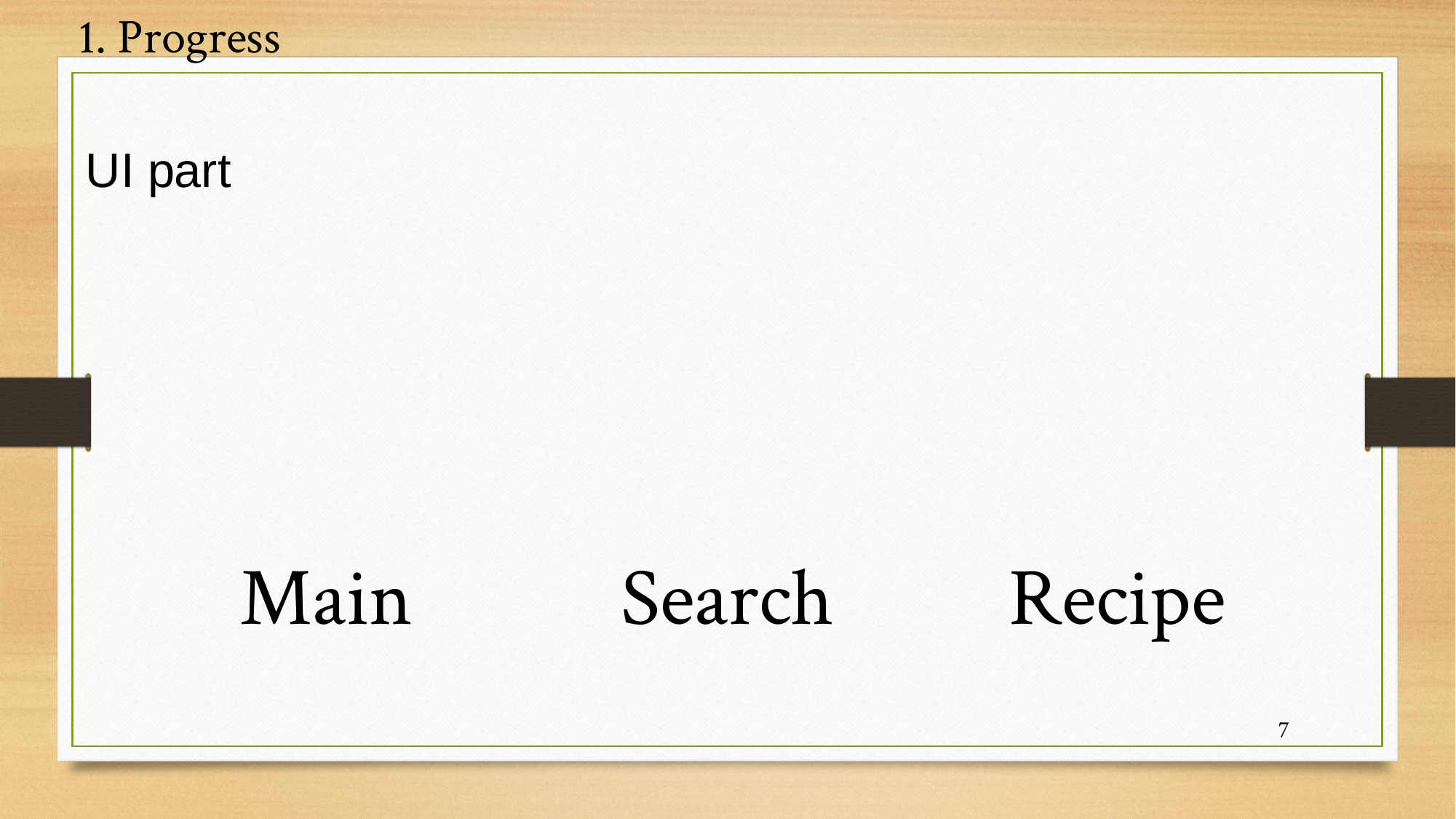

1. Progress
UI part
Main
Search
Recipe
7